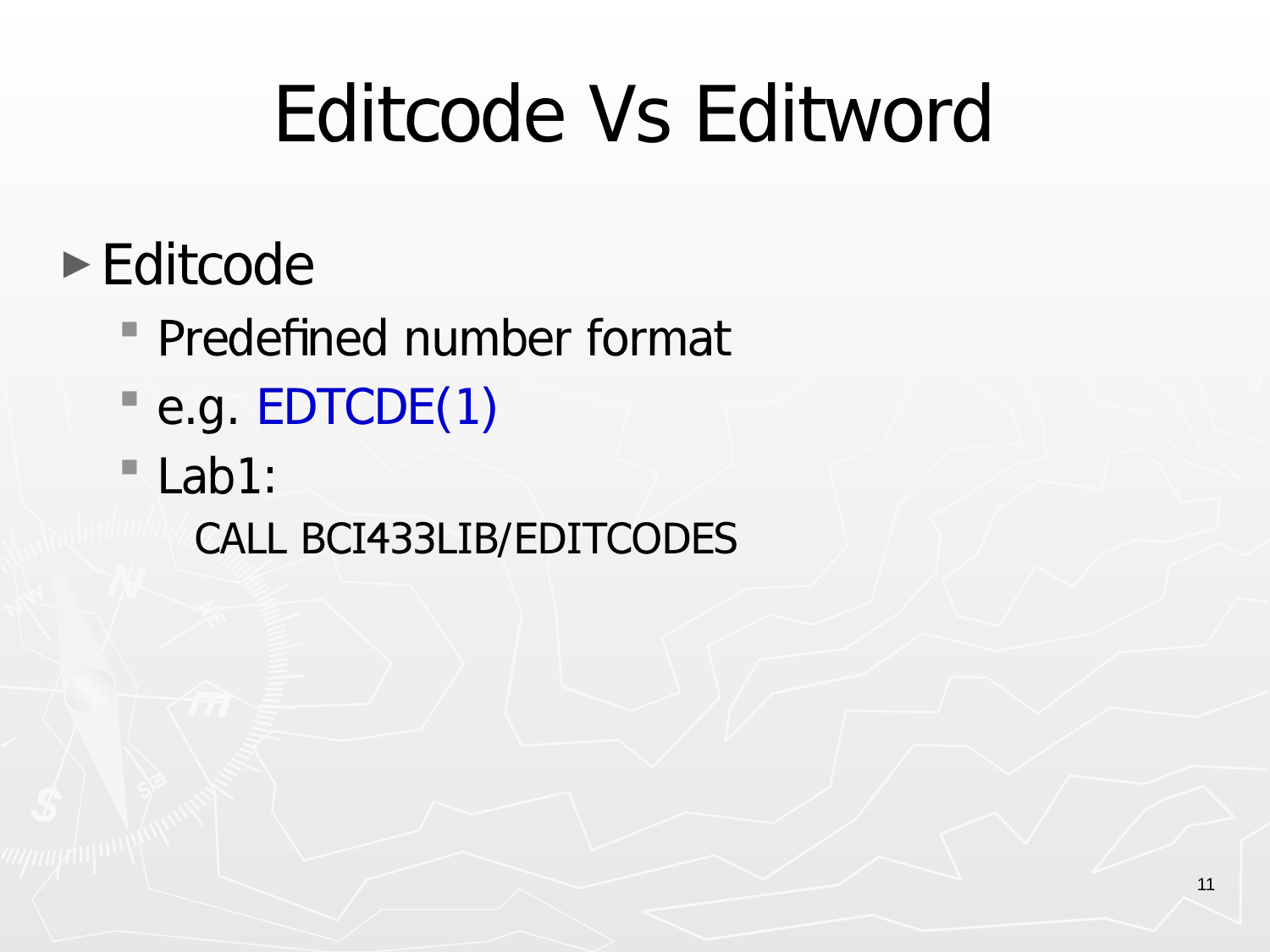

# Editcode Vs Editword
Editcode
Predefined number format
e.g. EDTCDE(1)
Lab1:
 CALL BCI433LIB/EDITCODES
11